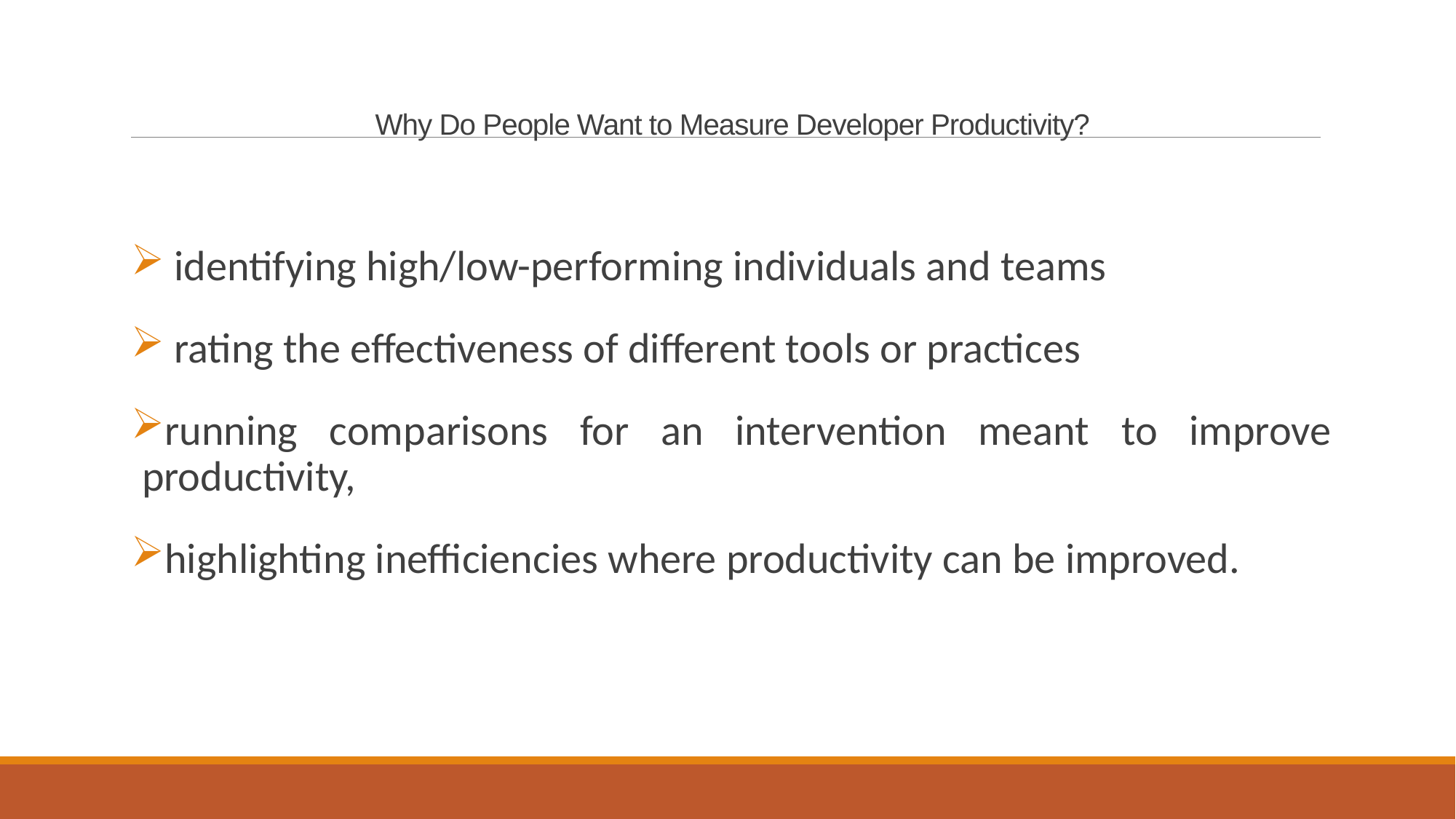

# Why Do People Want to Measure Developer Productivity?

 identifying high/low-performing individuals and teams
 rating the effectiveness of different tools or practices
running comparisons for an intervention meant to improve productivity,
highlighting inefficiencies where productivity can be improved.